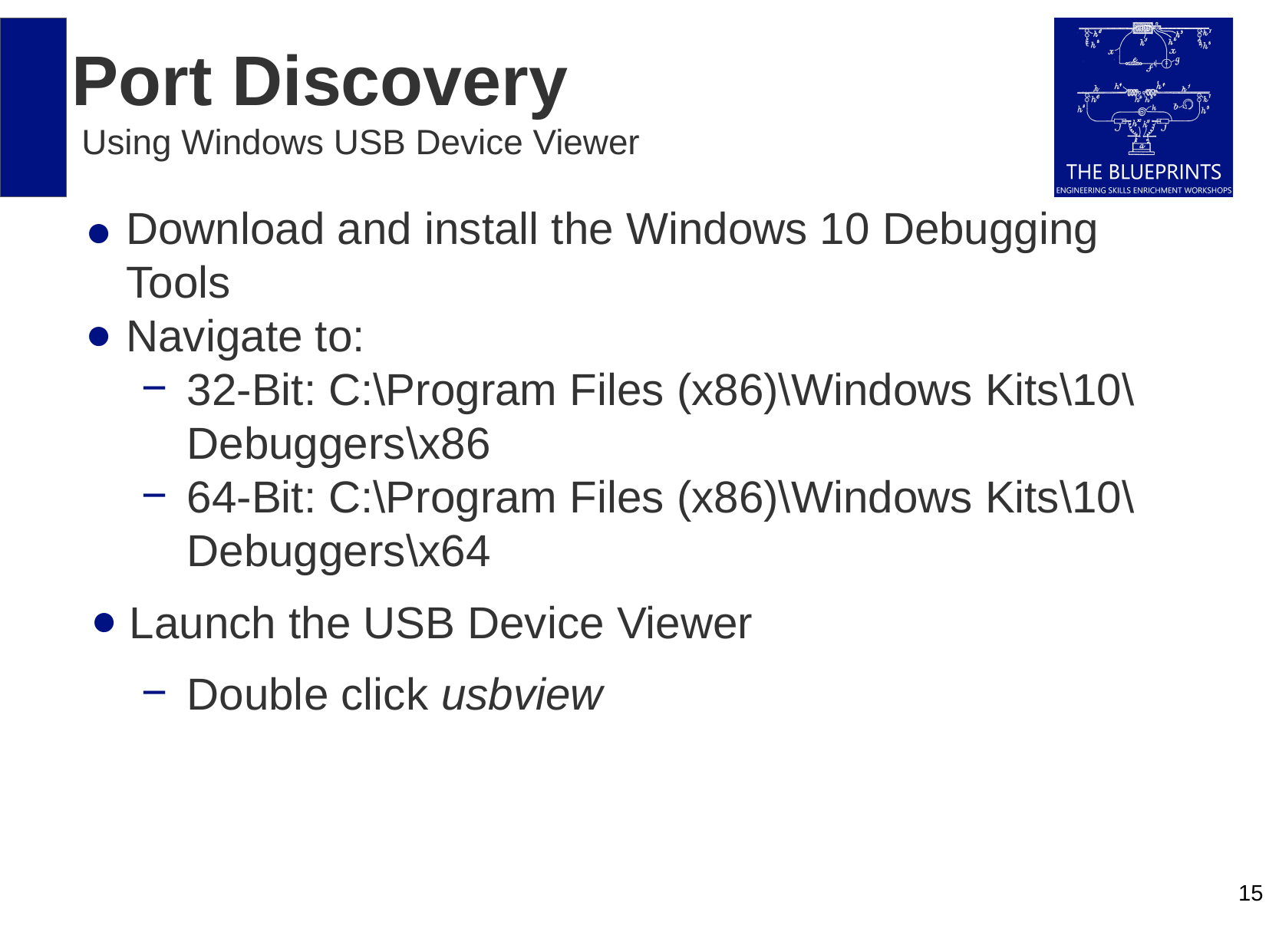

Port Discovery
 Using Windows USB Device Viewer
Download and install the Windows 10 Debugging Tools
Navigate to:
32-Bit: C:\Program Files (x86)\Windows Kits\10\Debuggers\x86
64-Bit: C:\Program Files (x86)\Windows Kits\10\Debuggers\x64
Launch the USB Device Viewer
Double click usbview
15